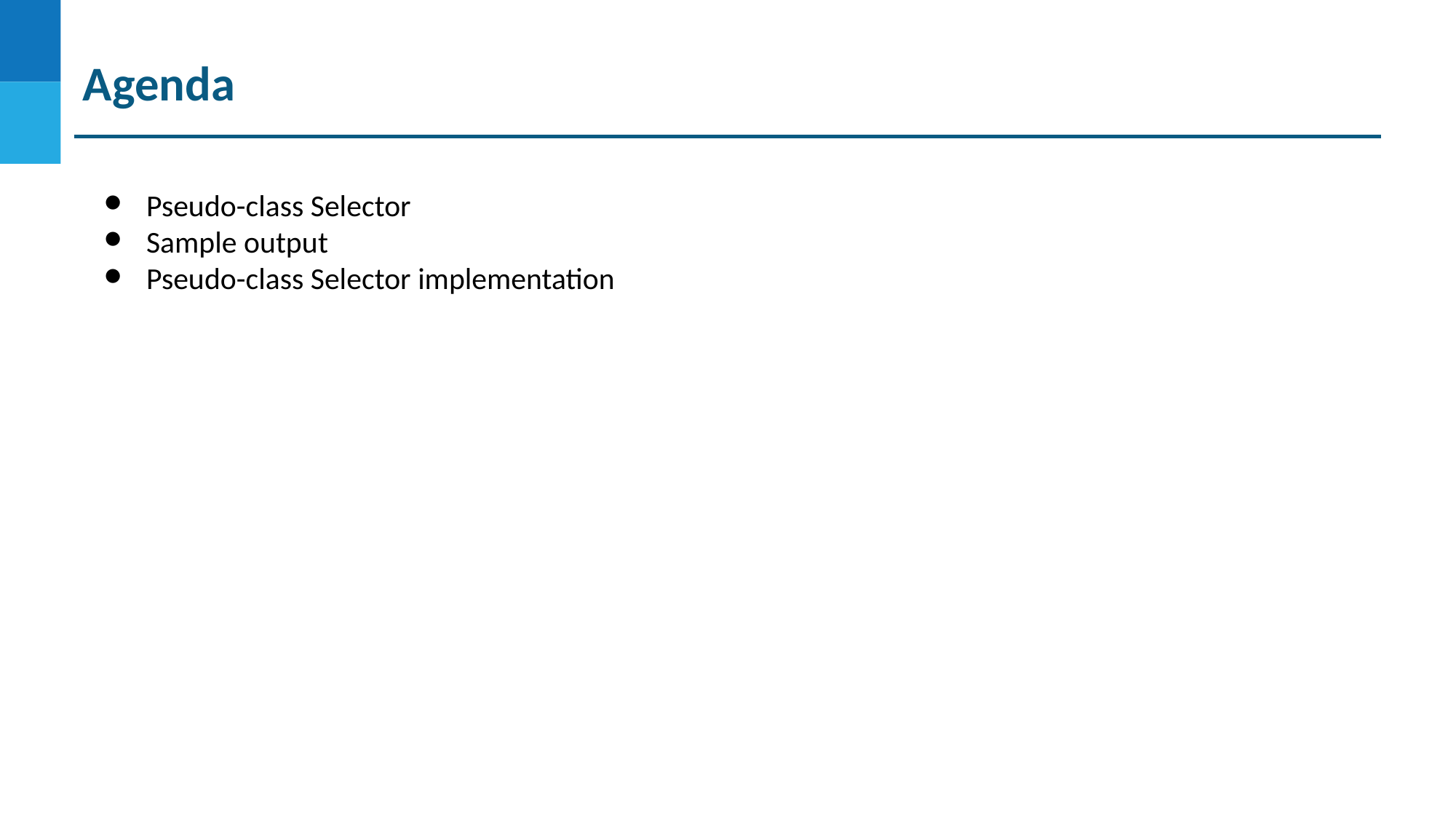

Agenda
Pseudo-class Selector
Sample output
Pseudo-class Selector implementation